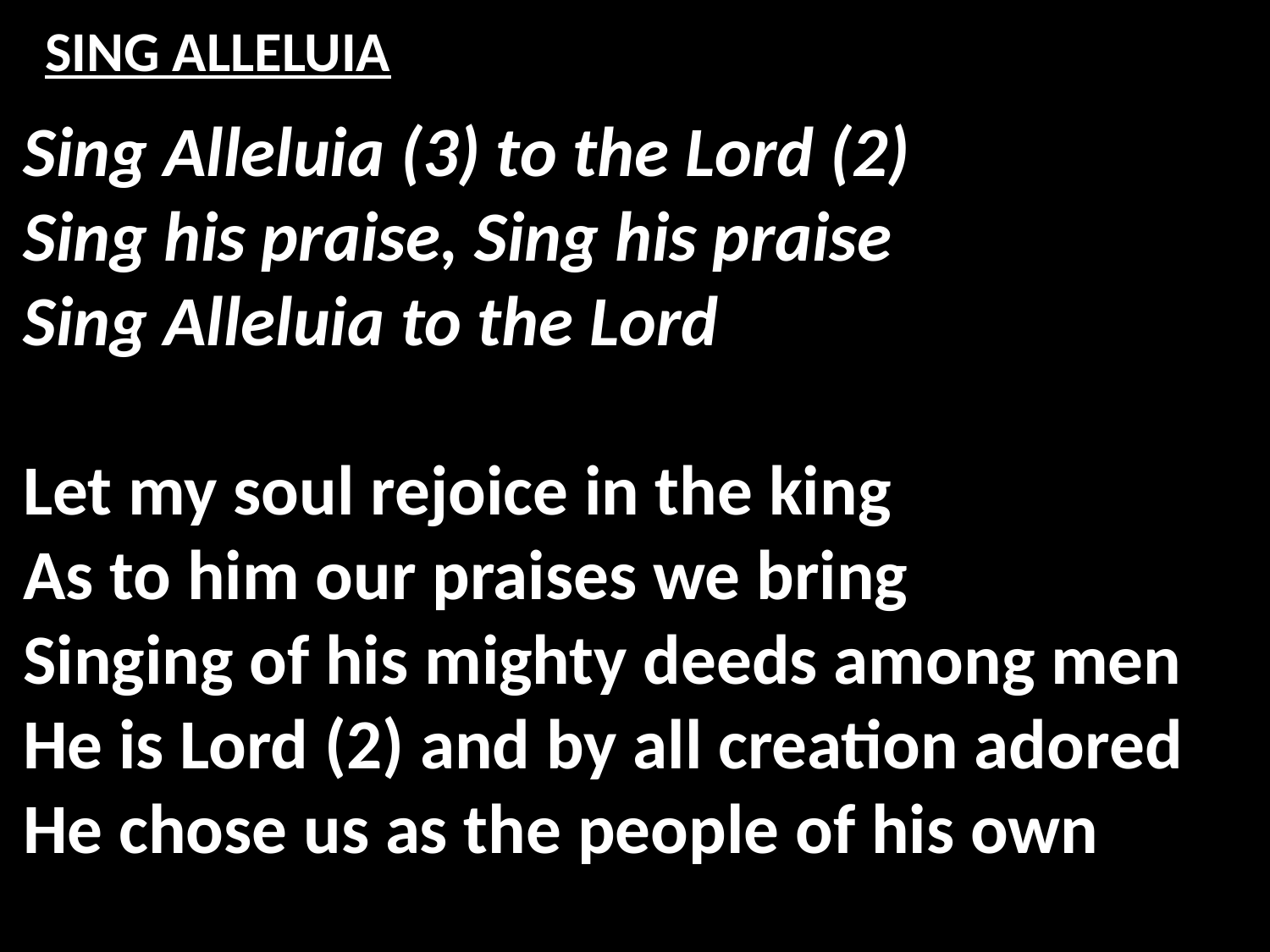

# SING ALLELUIA
Sing Alleluia (3) to the Lord (2)
Sing his praise, Sing his praise
Sing Alleluia to the Lord

Let my soul rejoice in the king
As to him our praises we bring
Singing of his mighty deeds among men
He is Lord (2) and by all creation adored
He chose us as the people of his own